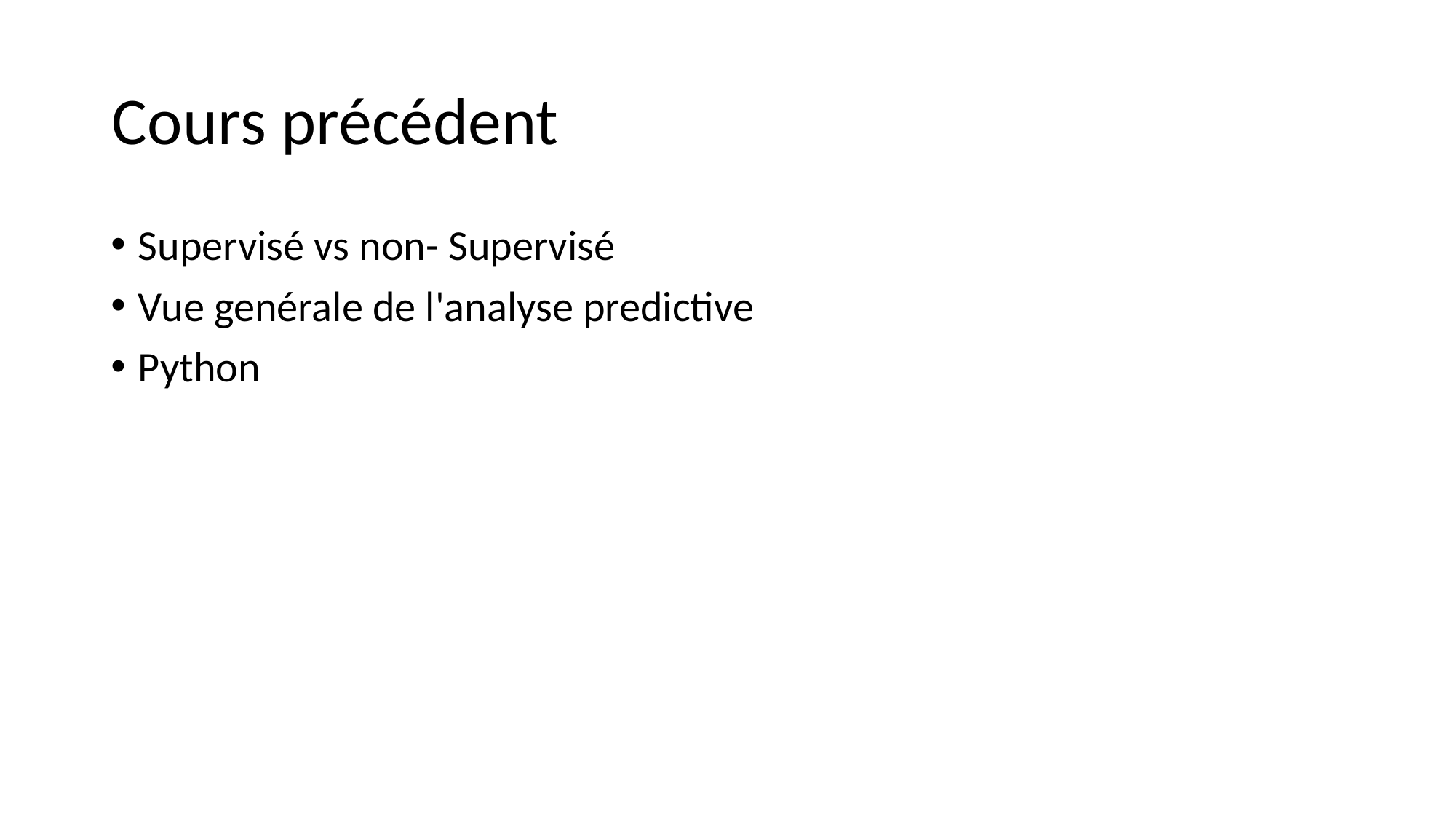

# Cours précédent
Supervisé vs non- Supervisé
Vue genérale de l'analyse predictive
Python